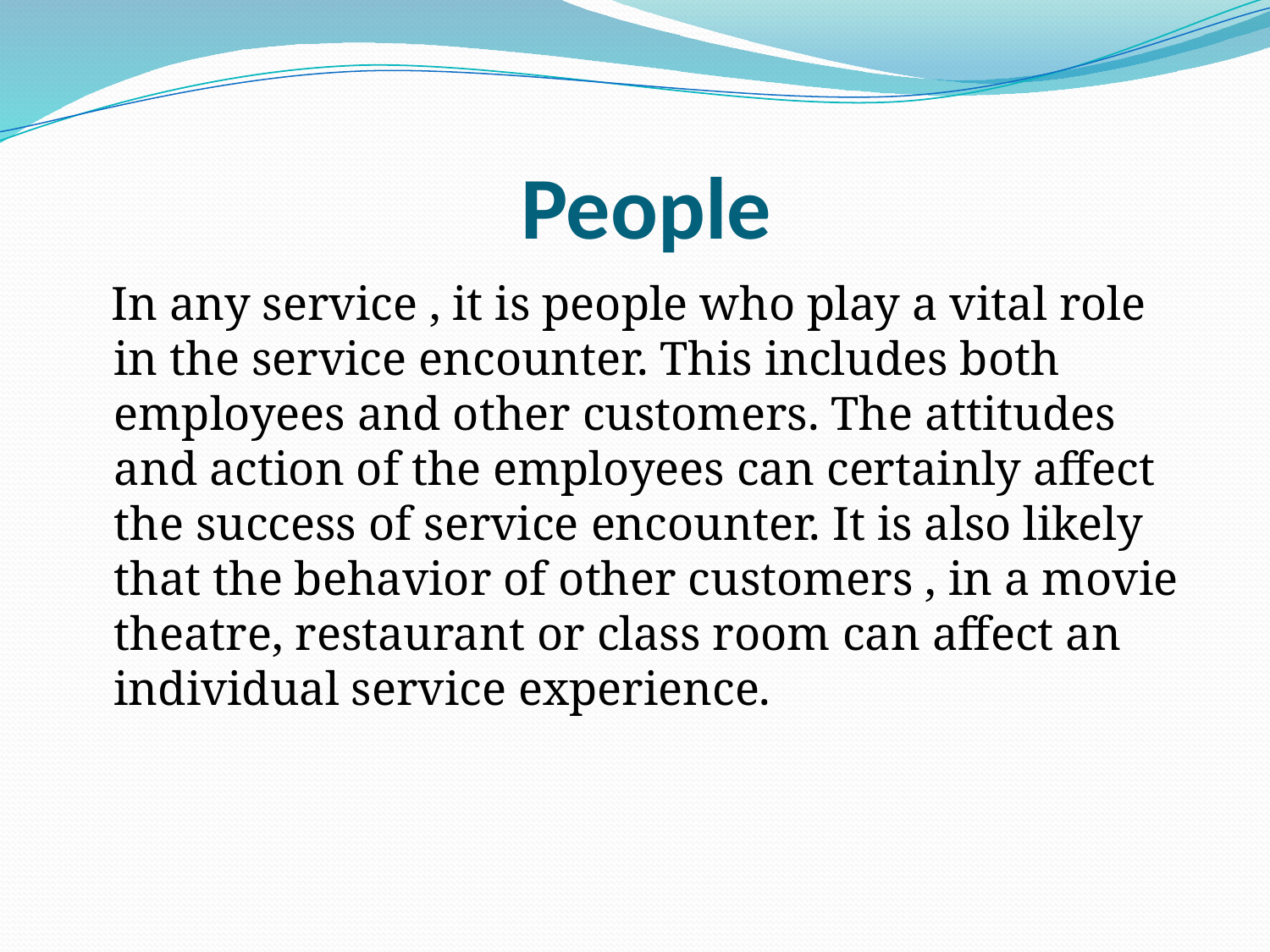

# People
   In any service , it is people who play a vital role in the service encounter. This includes both employees and other customers. The attitudes and action of the employees can certainly affect the success of service encounter. It is also likely that the behavior of other customers , in a movie theatre, restaurant or class room can affect an individual service experience.